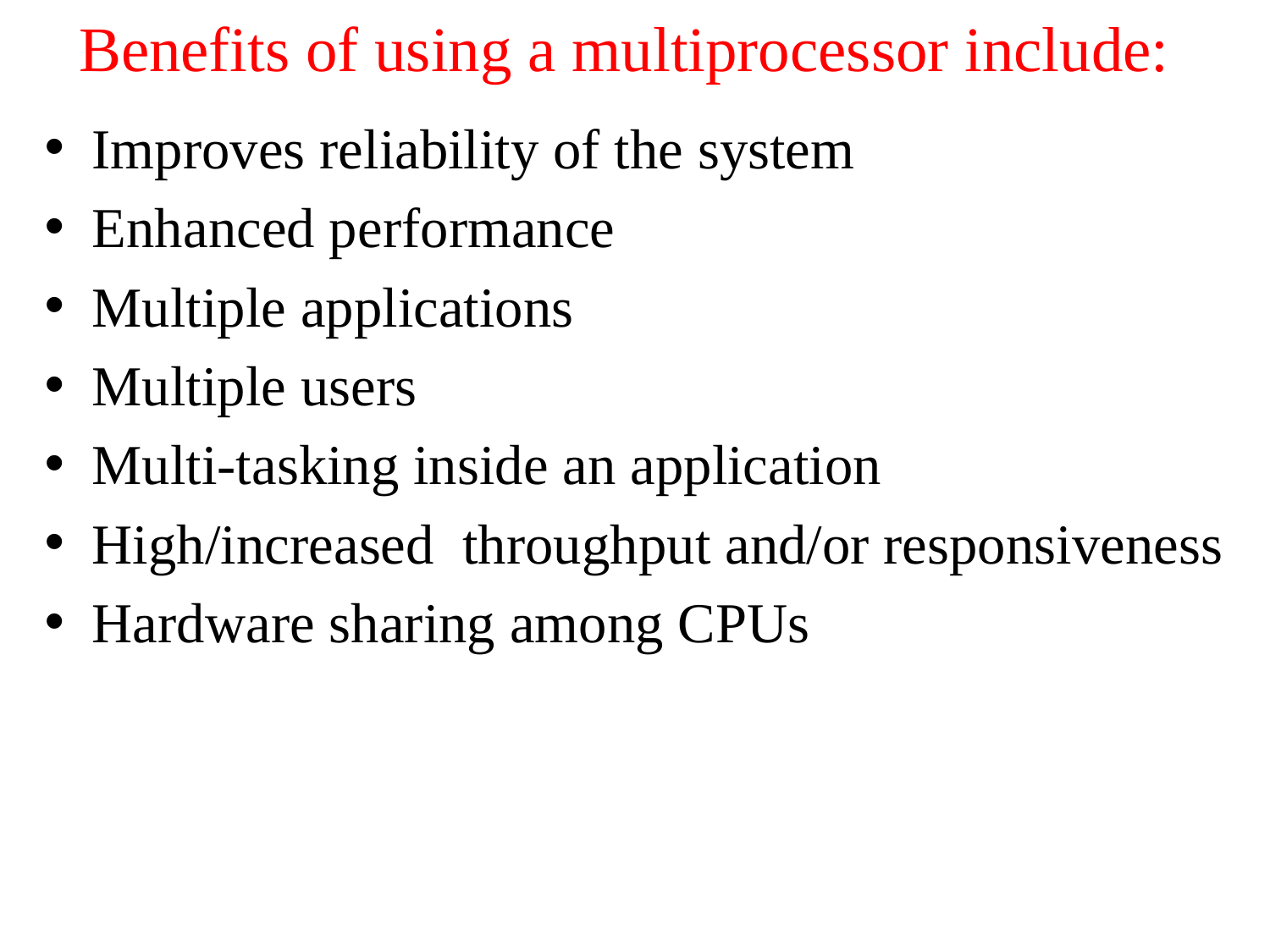

# Benefits of using a multiprocessor include:
Improves reliability of the system
Enhanced performance
Multiple applications
Multiple users
Multi-tasking inside an application
High/increased  throughput and/or responsiveness
Hardware sharing among CPUs